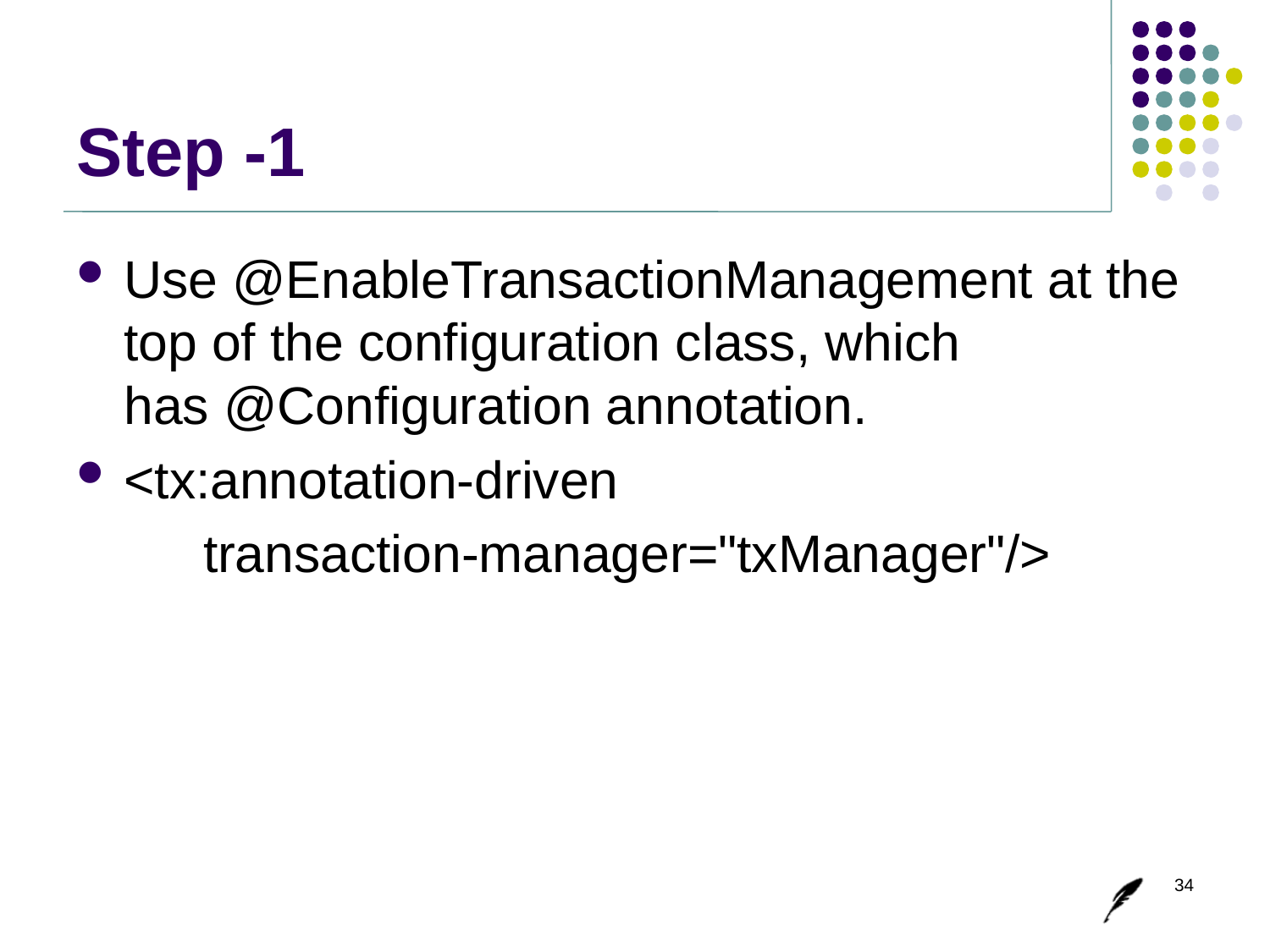

# Step -1
Use @EnableTransactionManagement at the top of the configuration class, which has @Configuration annotation.
<tx:annotation-driven
	transaction-manager="txManager"/>
34